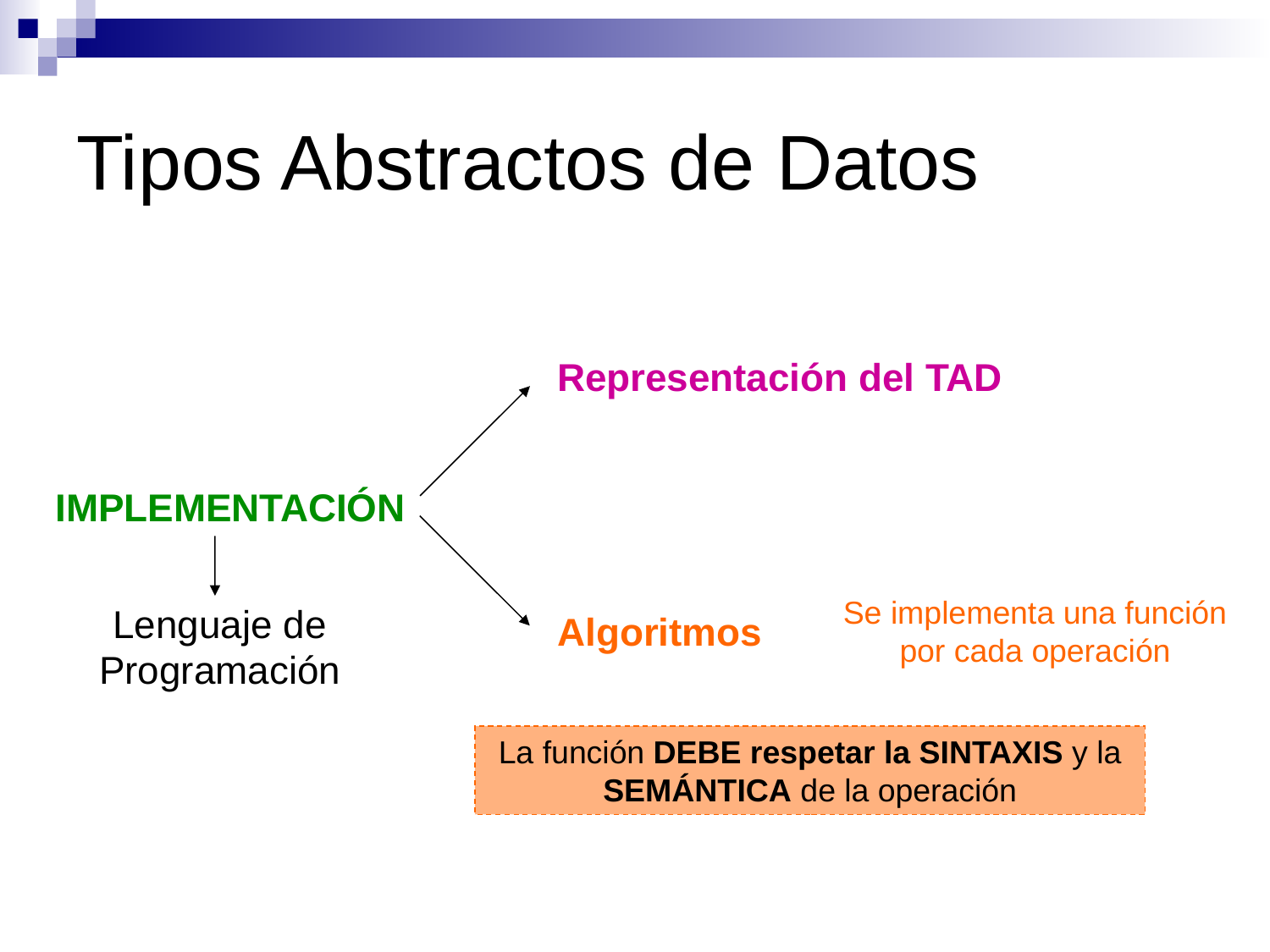

Tipos Abstractos de Datos
Representación del TAD

IMPLEMENTACIÓN

Algoritmos

Lenguaje de
Programación
Se implementa una función por cada operación
La función DEBE respetar la SINTAXIS y la SEMÁNTICA de la operación